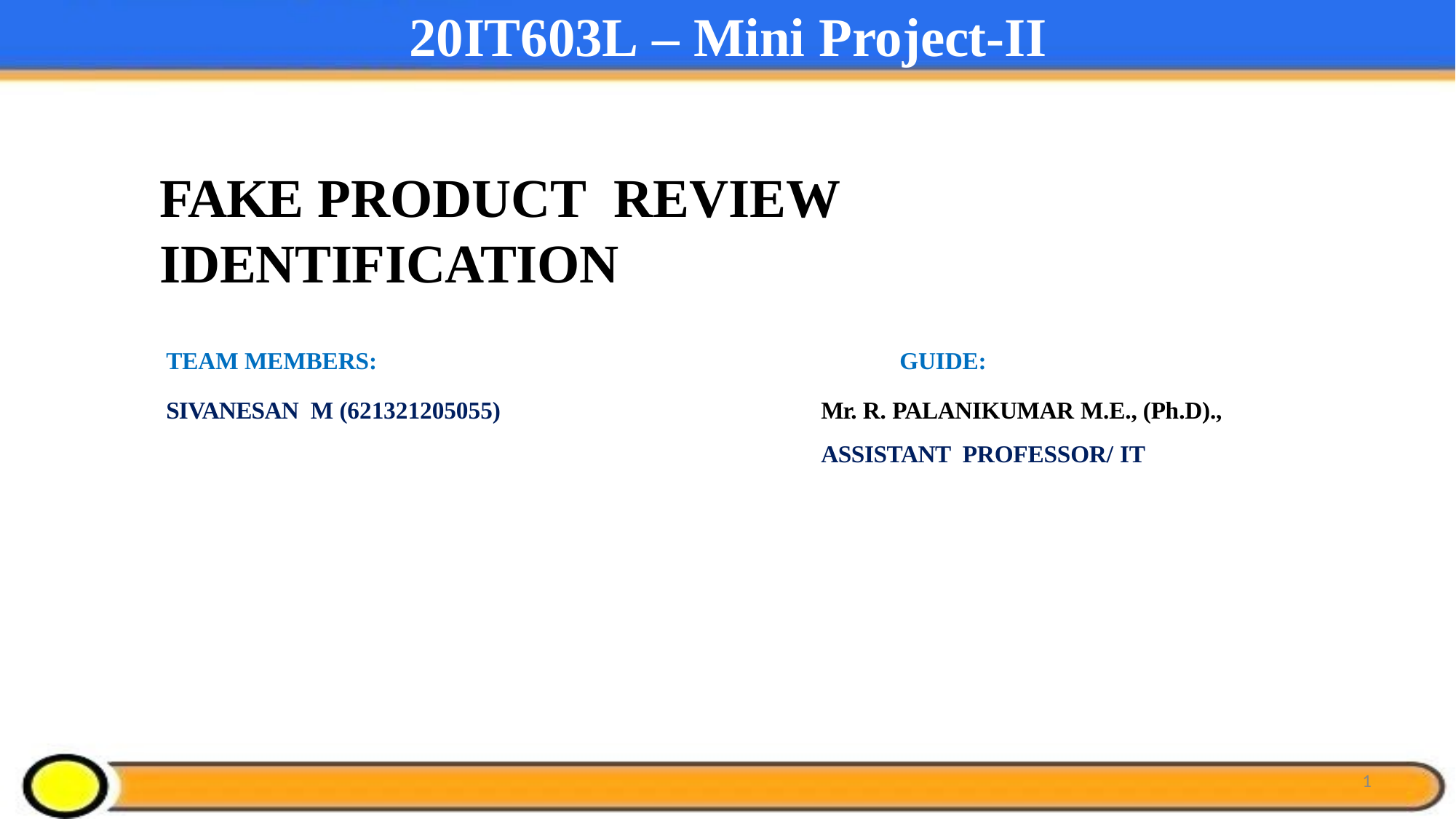

# 20IT603L – Mini Project-II
FAKE PRODUCT  REVIEW IDENTIFICATION
TEAM MEMBERS:
GUIDE:
Mr. R. PALANIKUMAR M.E., (Ph.D).,  ASSISTANT PROFESSOR/ IT
SIVANESAN M (621321205055)
1